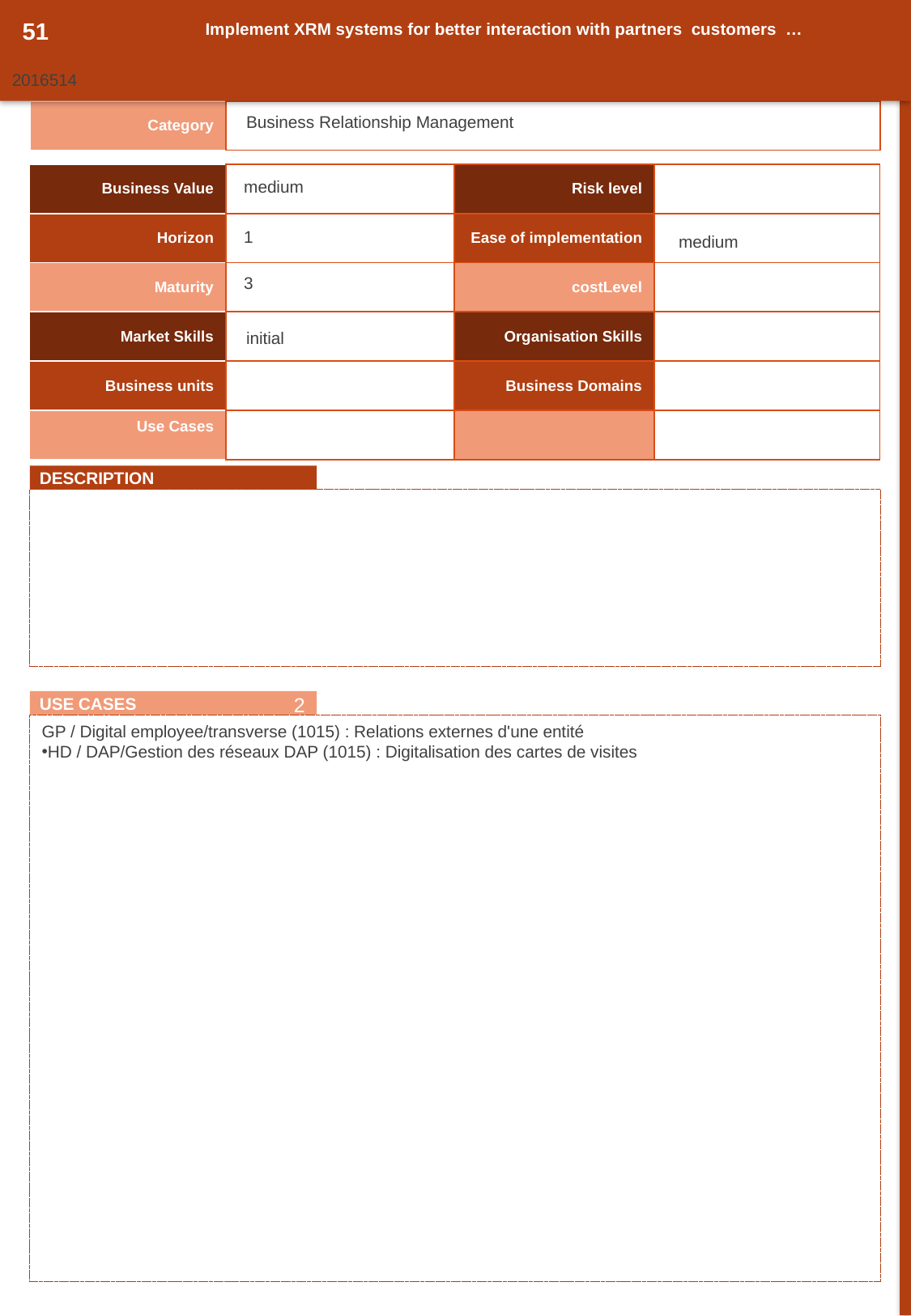

51
Implement XRM systems for better interaction with partners  customers  …
2016514
| Category |  |
| --- | --- |
Business Relationship Management
| Business Value |  | Risk level |  |
| --- | --- | --- | --- |
| Horizon |  | Ease of implementation |  |
| Maturity |  | costLevel |  |
| Market Skills |  | Organisation Skills |  |
| Business units |  | Business Domains |  |
| Use Cases |  |  |  |
medium

1
medium
3

initial

DESCRIPTION

2
USE CASES
GP / Digital employee/transverse (1015) : Relations externes d'une entité
HD / DAP/Gestion des réseaux DAP (1015) : Digitalisation des cartes de visites